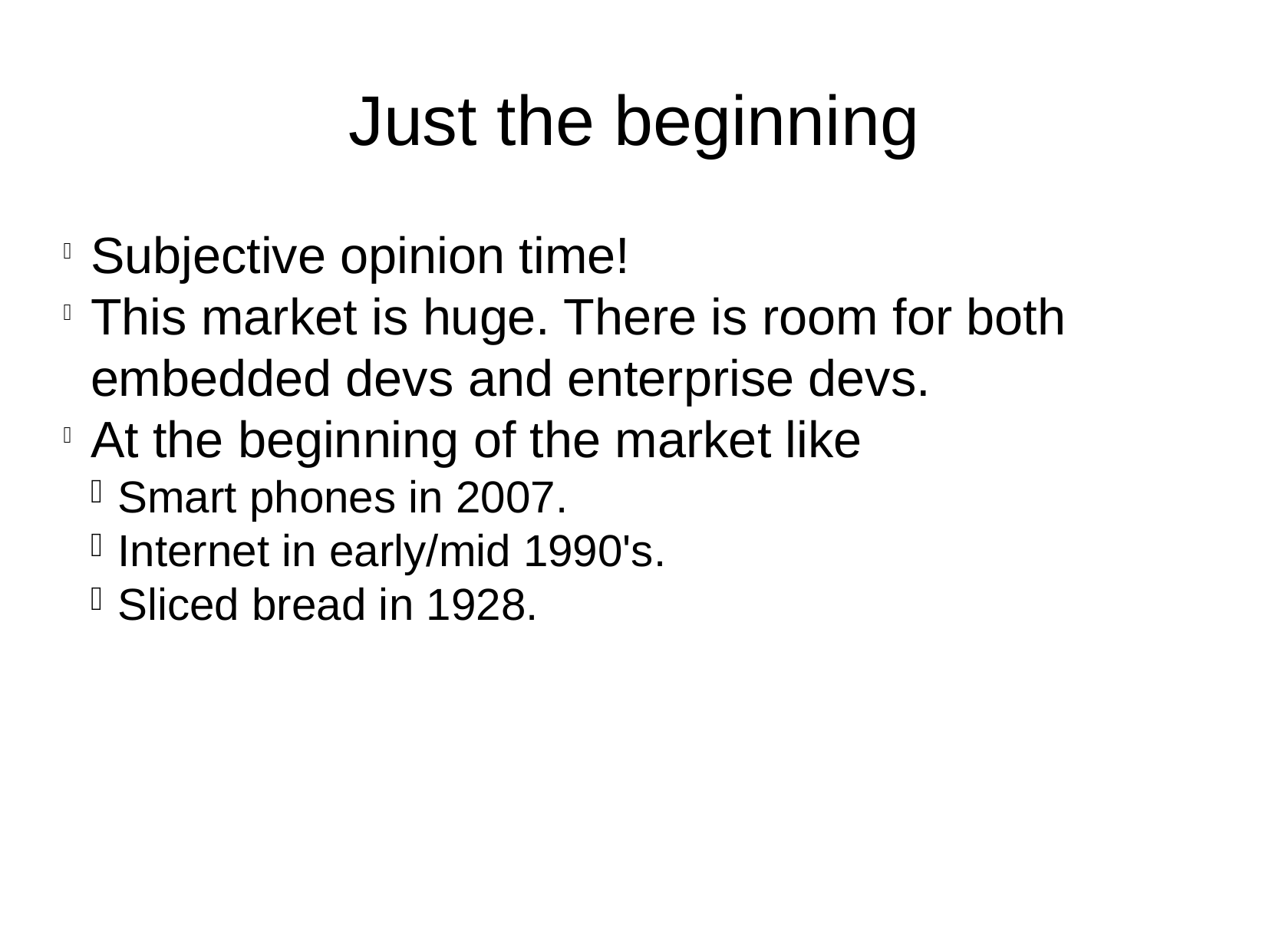

Just the beginning
Subjective opinion time!
This market is huge. There is room for both embedded devs and enterprise devs.
At the beginning of the market like
Smart phones in 2007.
Internet in early/mid 1990's.
Sliced bread in 1928.